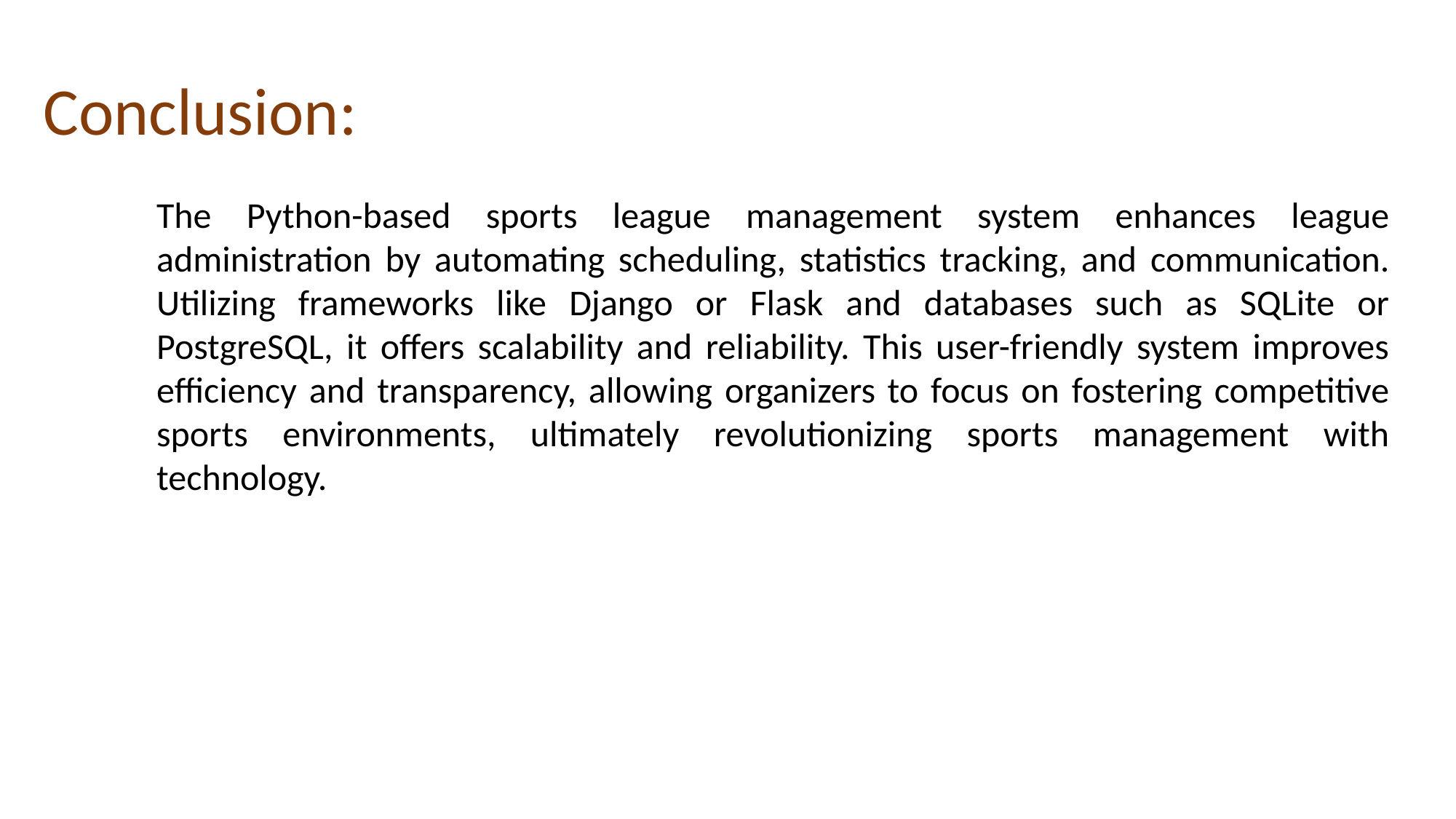

# Conclusion:
The Python-based sports league management system enhances league administration by automating scheduling, statistics tracking, and communication. Utilizing frameworks like Django or Flask and databases such as SQLite or PostgreSQL, it offers scalability and reliability. This user-friendly system improves efficiency and transparency, allowing organizers to focus on fostering competitive sports environments, ultimately revolutionizing sports management with technology.